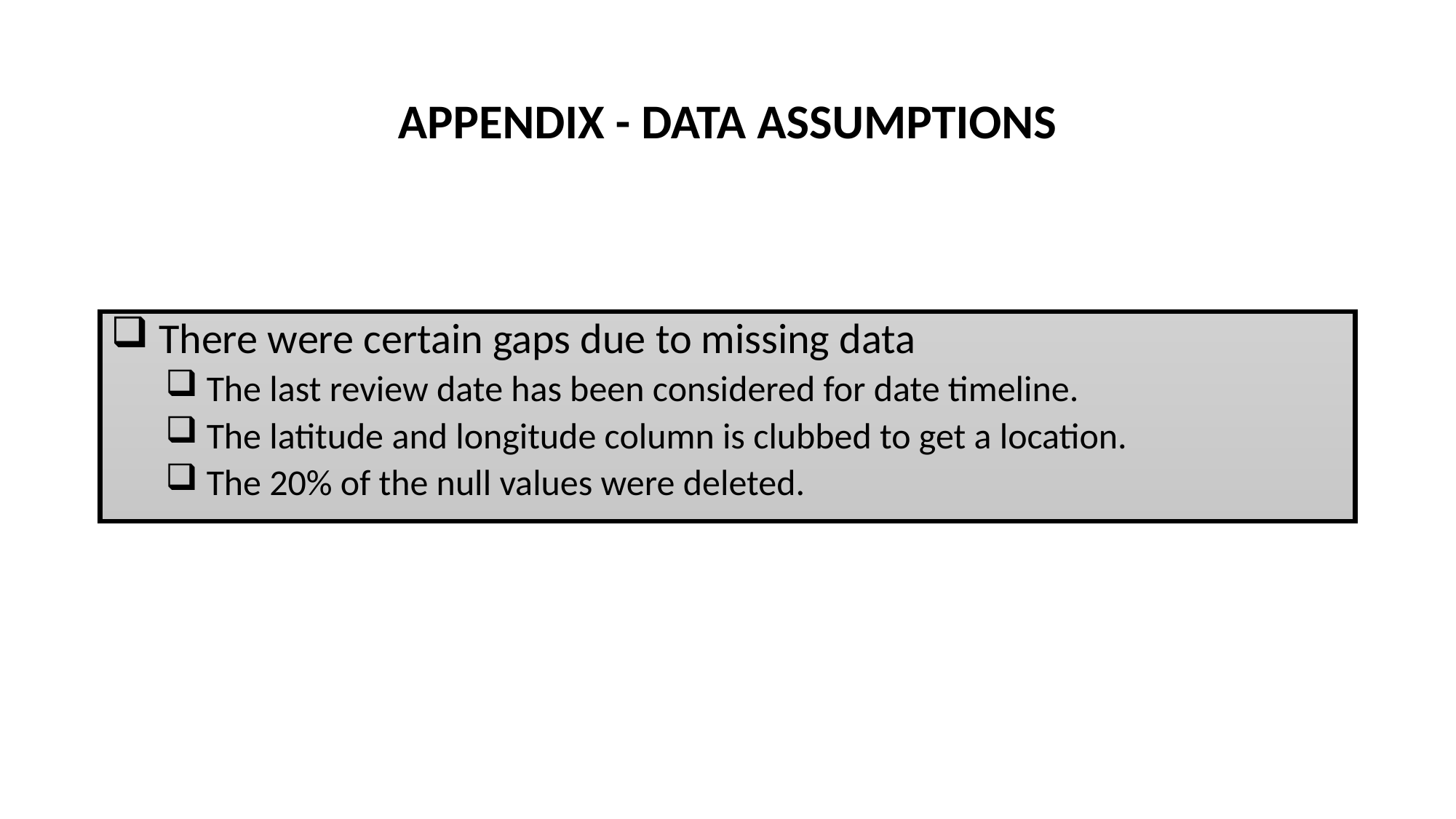

# APPENDIX - DATA ASSUMPTIONS
 There were certain gaps due to missing data
 The last review date has been considered for date timeline.
 The latitude and longitude column is clubbed to get a location.
 The 20% of the null values were deleted.